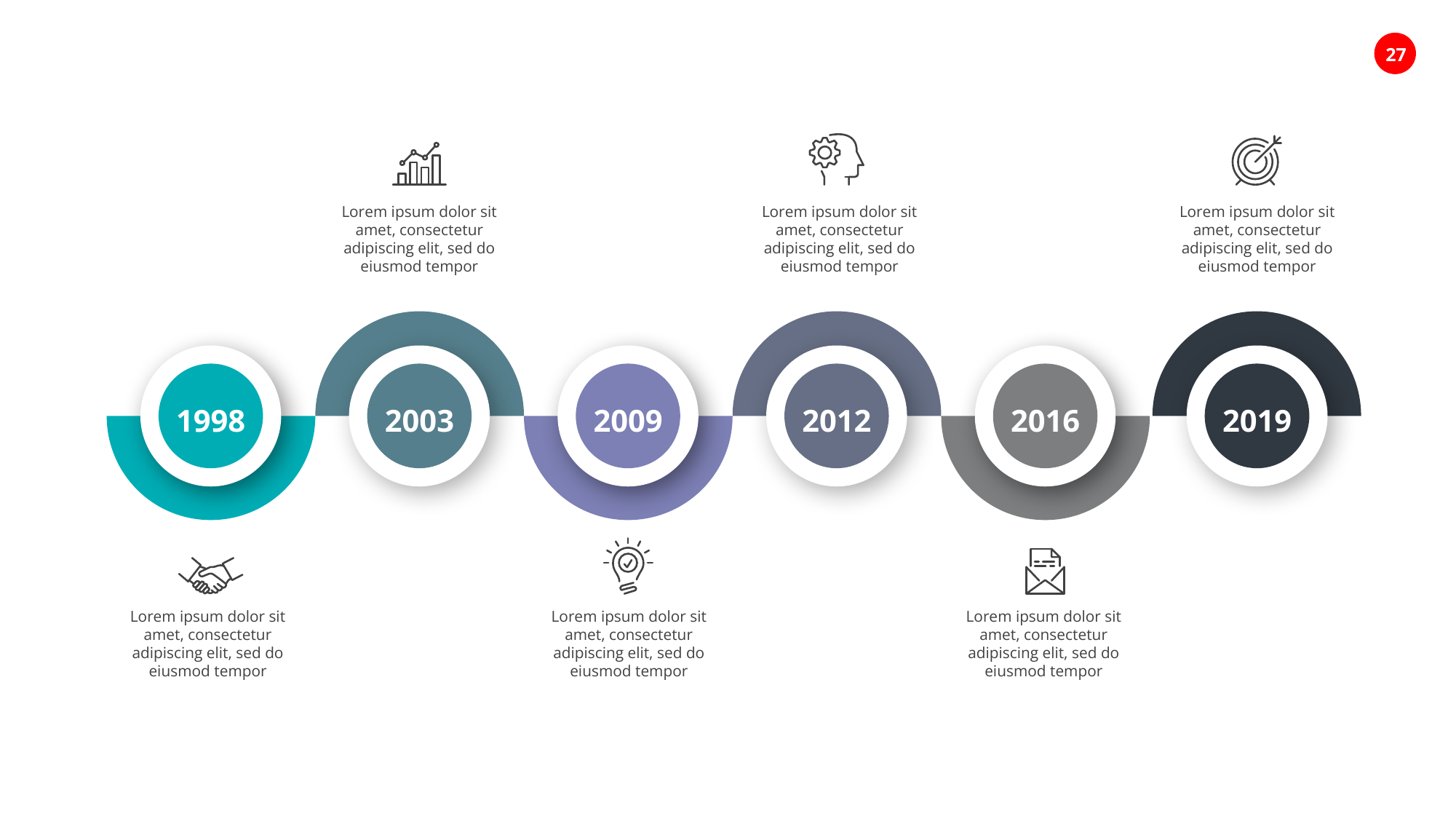

Lorem ipsum dolor sit amet, consectetur adipiscing elit, sed do eiusmod tempor
Lorem ipsum dolor sit amet, consectetur adipiscing elit, sed do eiusmod tempor
Lorem ipsum dolor sit amet, consectetur adipiscing elit, sed do eiusmod tempor

1998

2003

2009

2012

2016

2019

Lorem ipsum dolor sit amet, consectetur adipiscing elit, sed do eiusmod tempor
Lorem ipsum dolor sit amet, consectetur adipiscing elit, sed do eiusmod tempor
Lorem ipsum dolor sit amet, consectetur adipiscing elit, sed do eiusmod tempor